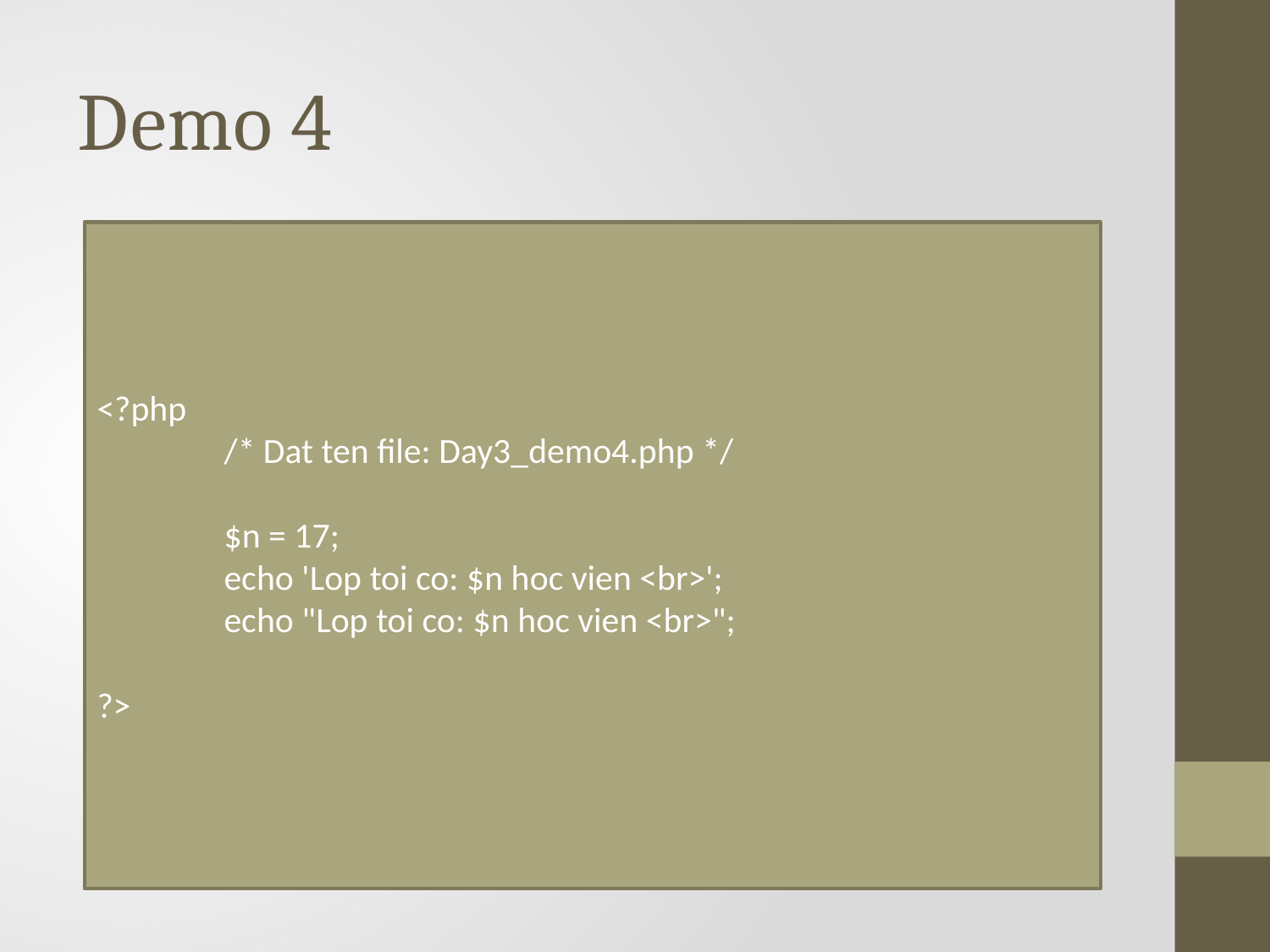

# Demo 4

<?php
	/* Dat ten file: Day3_demo4.php */

	$n = 17;
	echo 'Lop toi co: $n hoc vien <br>';
	echo "Lop toi co: $n hoc vien <br>";

?>